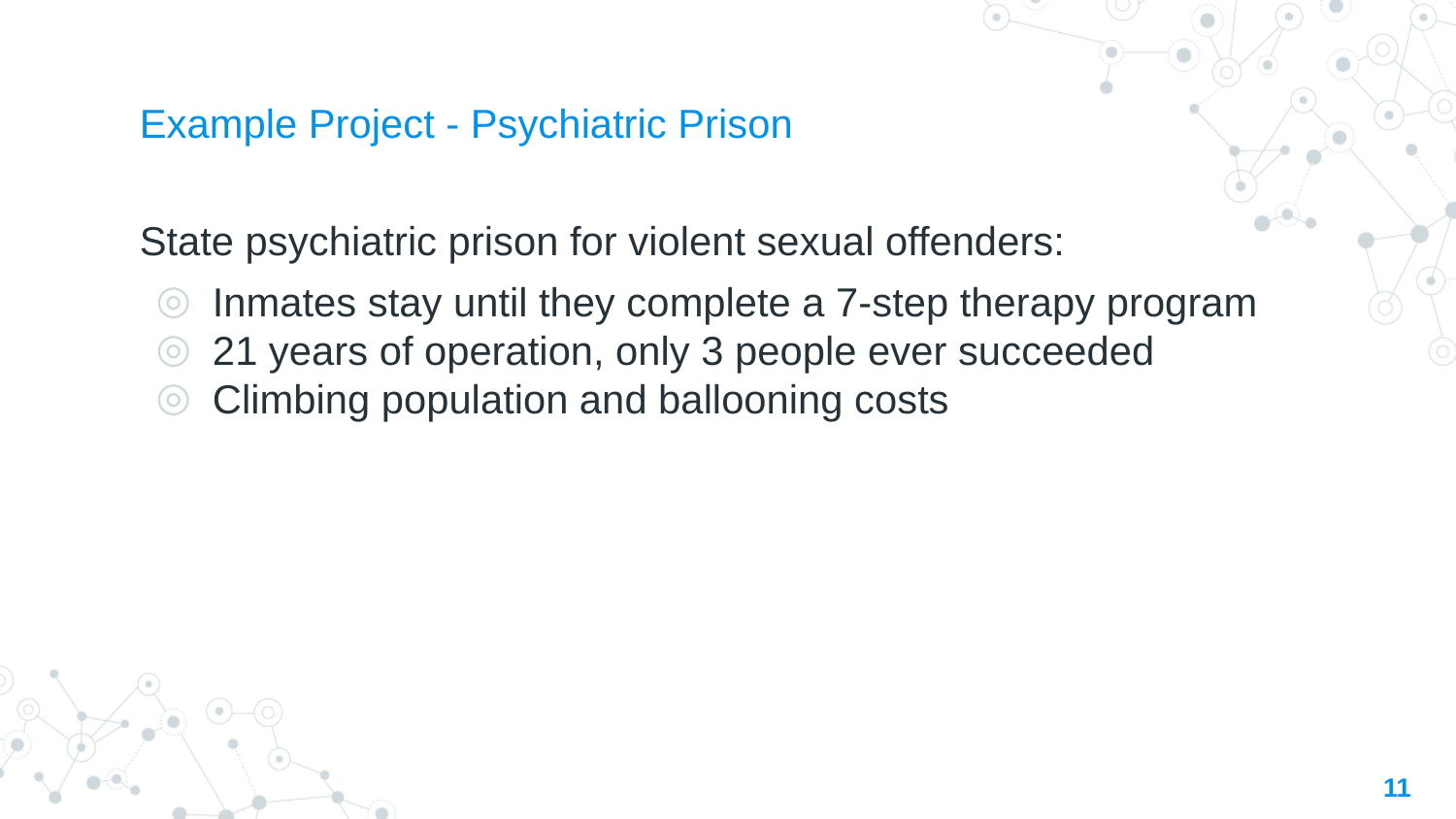

# Example Project - Psychiatric Prison
State psychiatric prison for violent sexual offenders:
Inmates stay until they complete a 7-step therapy program
21 years of operation, only 3 people ever succeeded
Climbing population and ballooning costs

11